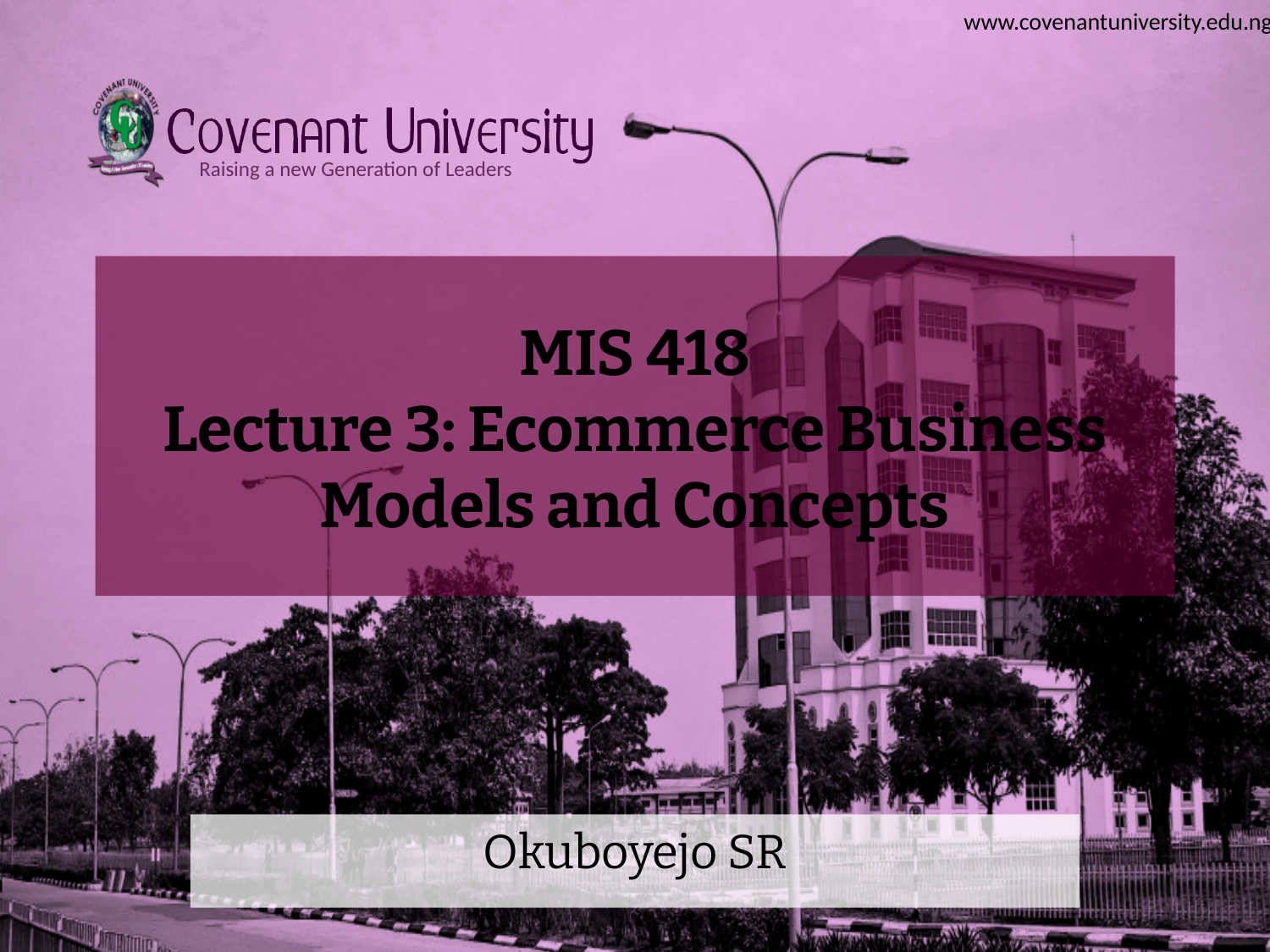

# MIS 418 Lecture 3: Ecommerce Business Models and Concepts
Okuboyejo SR